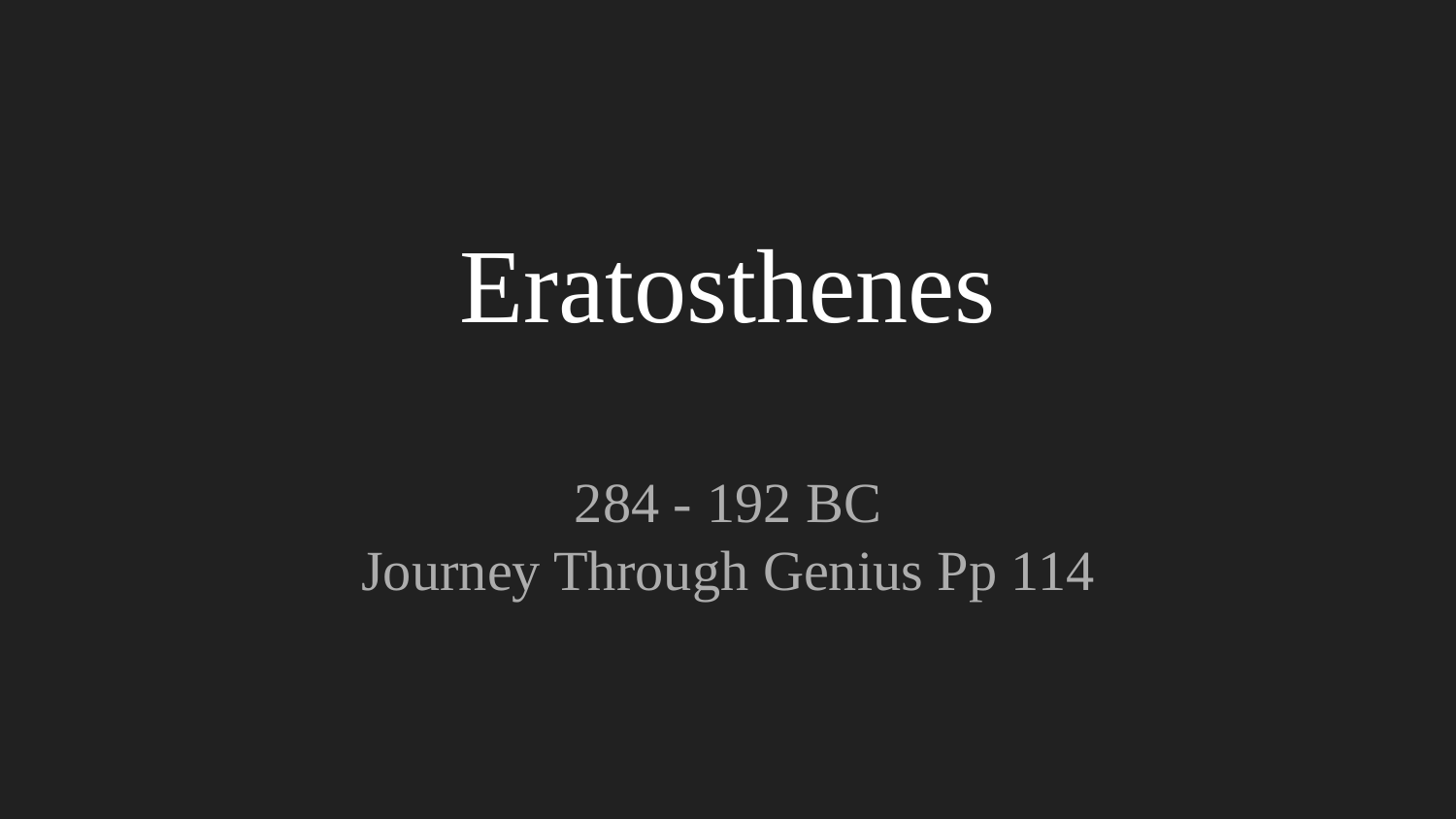

# Eratosthenes
284 - 192 BC
Journey Through Genius Pp 114